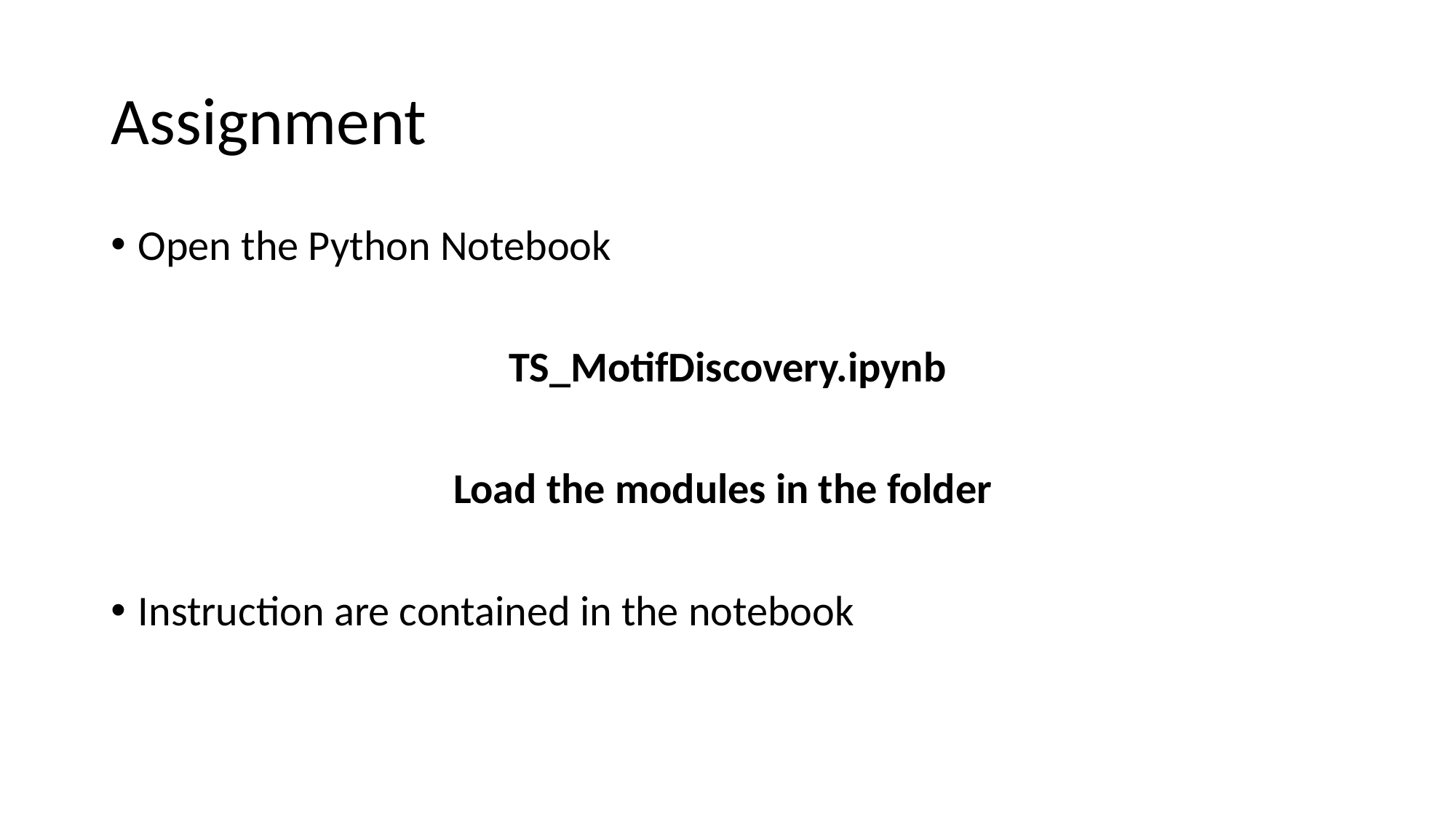

# Assignment
Open the Python Notebook

TS_MotifDiscovery.ipynb

Load the modules in the folder

Instruction are contained in the notebook